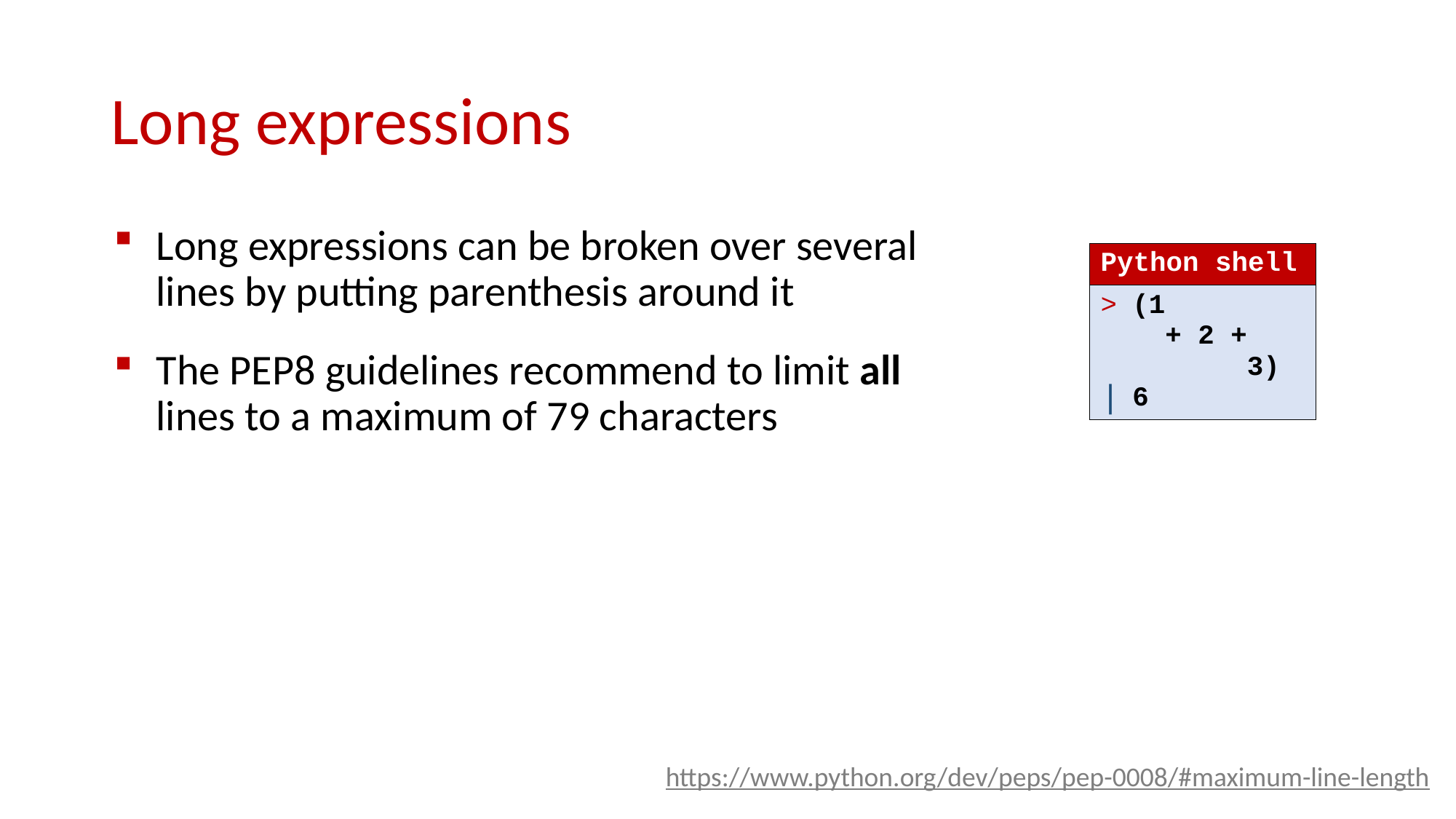

# Long expressions
Long expressions can be broken over several lines by putting parenthesis around it
The PEP8 guidelines recommend to limit all lines to a maximum of 79 characters
| Python shell |
| --- |
| (1 + 2 + 3) 6 |
https://www.python.org/dev/peps/pep-0008/#maximum-line-length